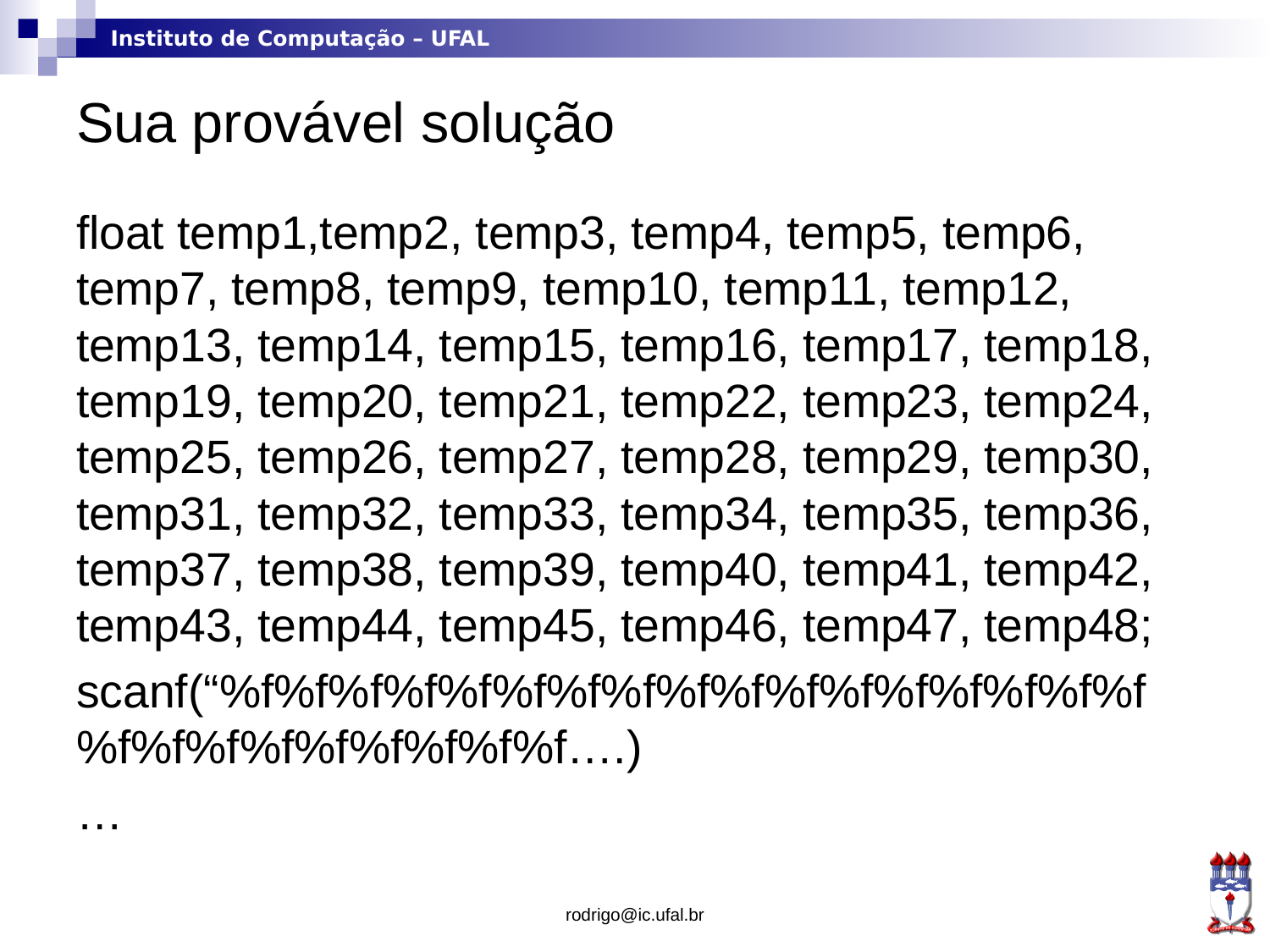

# Sua provável solução
float temp1,temp2, temp3, temp4, temp5, temp6, temp7, temp8, temp9, temp10, temp11, temp12, temp13, temp14, temp15, temp16, temp17, temp18, temp19, temp20, temp21, temp22, temp23, temp24, temp25, temp26, temp27, temp28, temp29, temp30, temp31, temp32, temp33, temp34, temp35, temp36, temp37, temp38, temp39, temp40, temp41, temp42, temp43, temp44, temp45, temp46, temp47, temp48;
scanf(“%f%f%f%f%f%f%f%f%f%f%f%f%f%f%f%f%f%f%f%f%f%f%f%f%f%f….)
…
rodrigo@ic.ufal.br